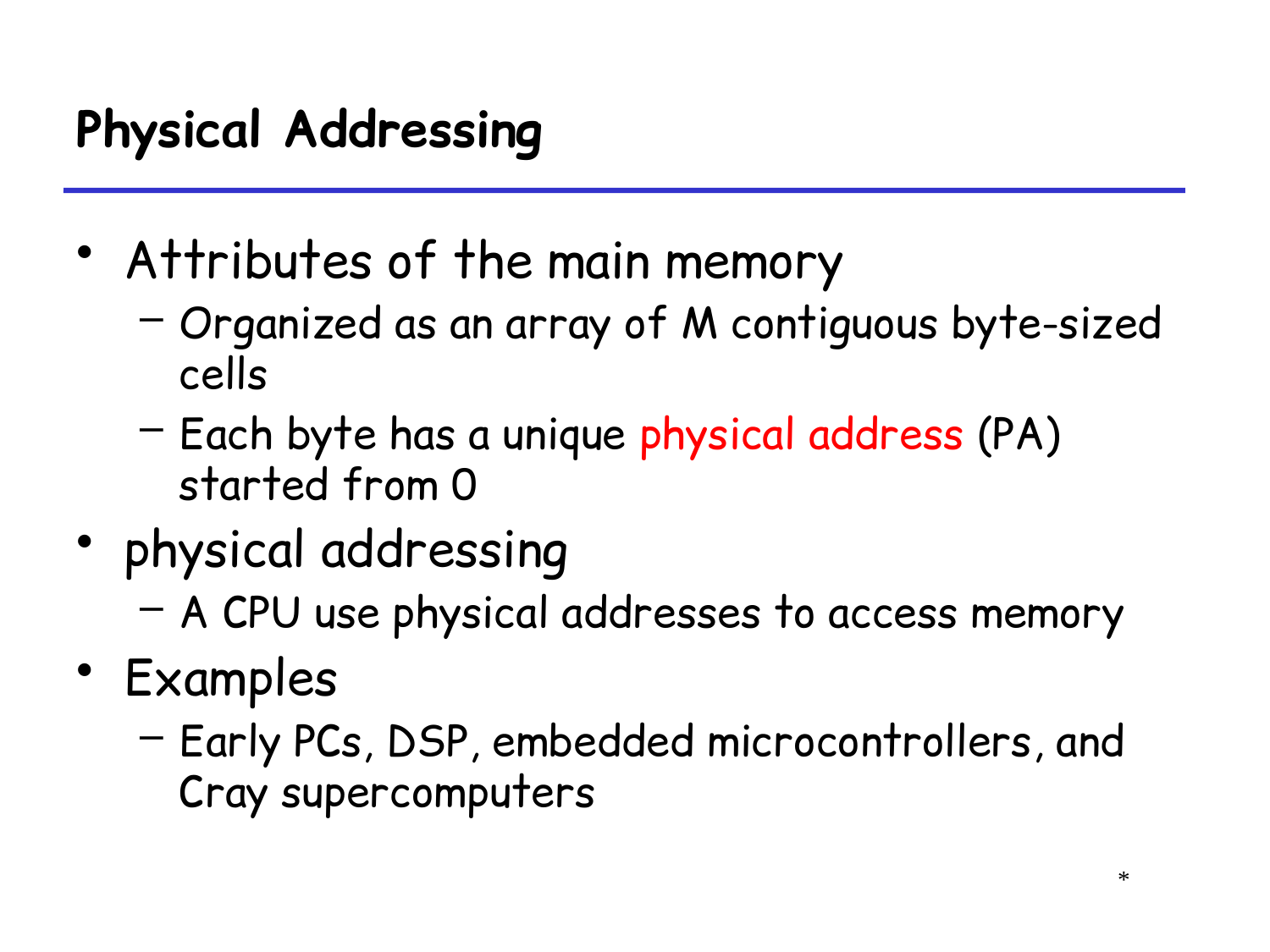

# Physical Addressing
Attributes of the main memory
Organized as an array of M contiguous byte-sized cells
Each byte has a unique physical address (PA)  started from 0
physical addressing
A CPU use physical addresses to access memory
Examples
Early PCs, DSP, embedded microcontrollers, and Cray supercomputers
*